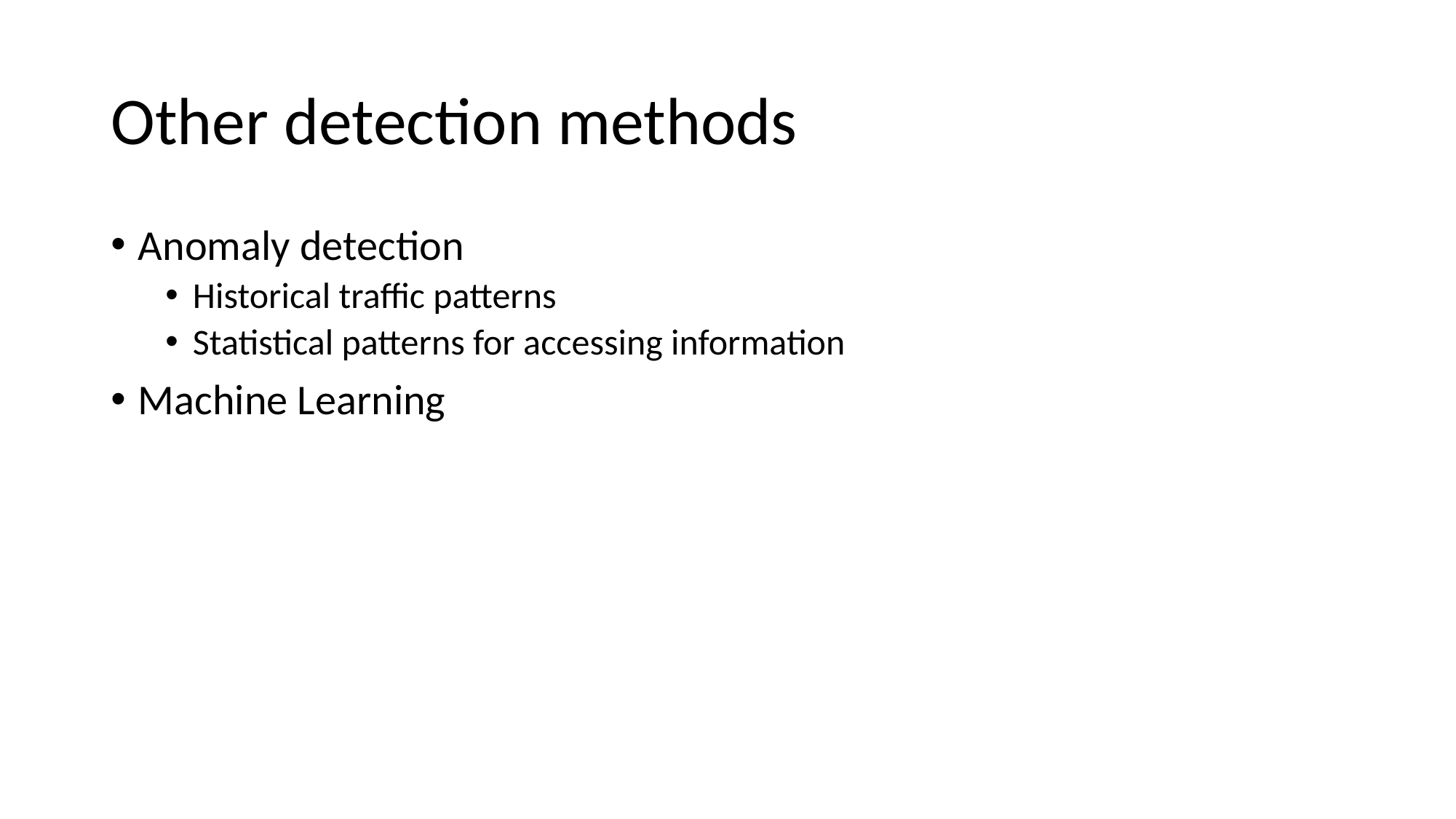

# Other detection methods
Anomaly detection
Historical traffic patterns
Statistical patterns for accessing information
Machine Learning